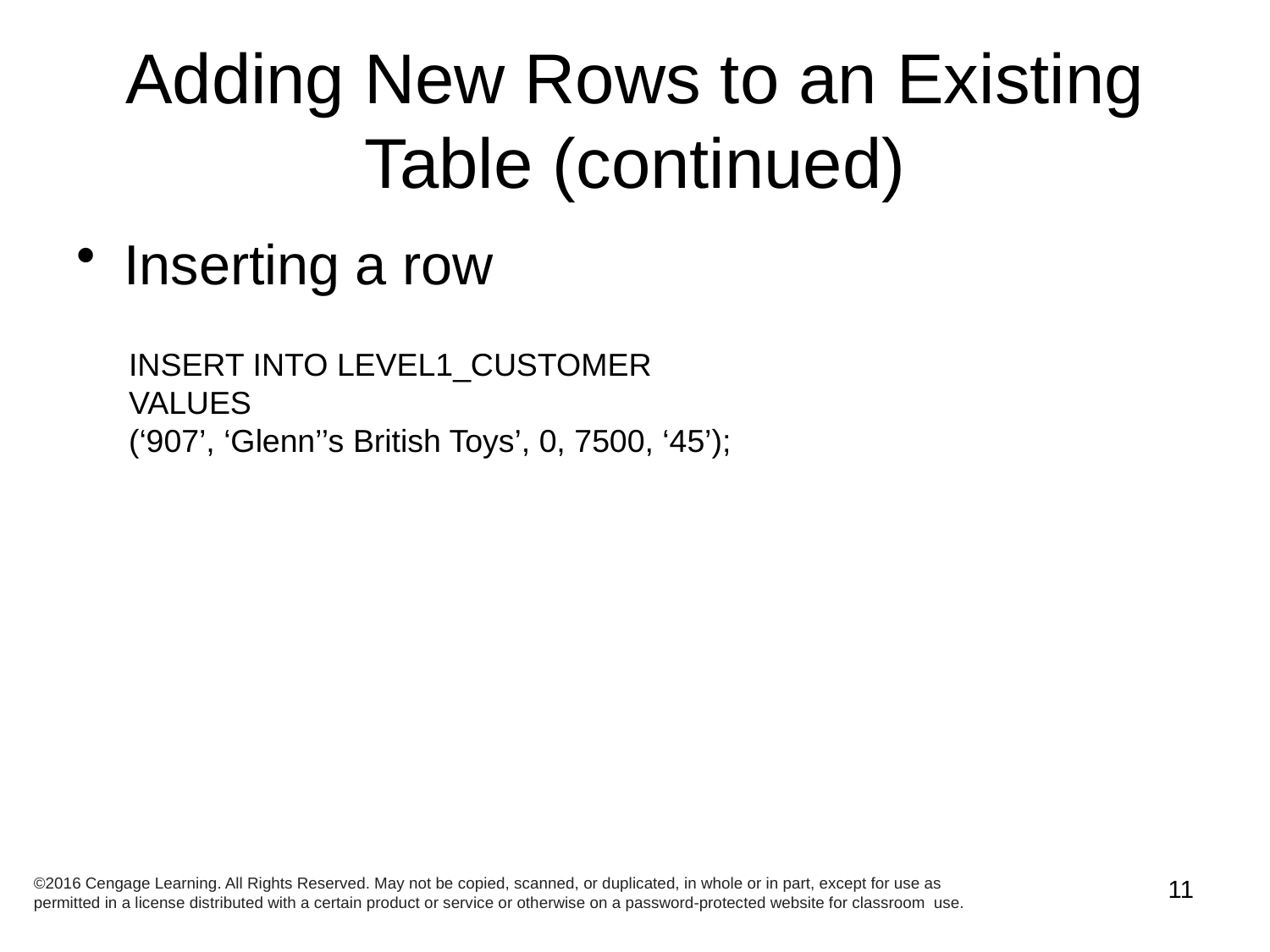

# Adding New Rows to an Existing Table (continued)
Inserting a row
INSERT INTO LEVEL1_CUSTOMER
VALUES
(‘907’, ‘Glenn’’s British Toys’, 0, 7500, ‘45’);
©2016 Cengage Learning. All Rights Reserved. May not be copied, scanned, or duplicated, in whole or in part, except for use as permitted in a license distributed with a certain product or service or otherwise on a password-protected website for classroom  use.
11